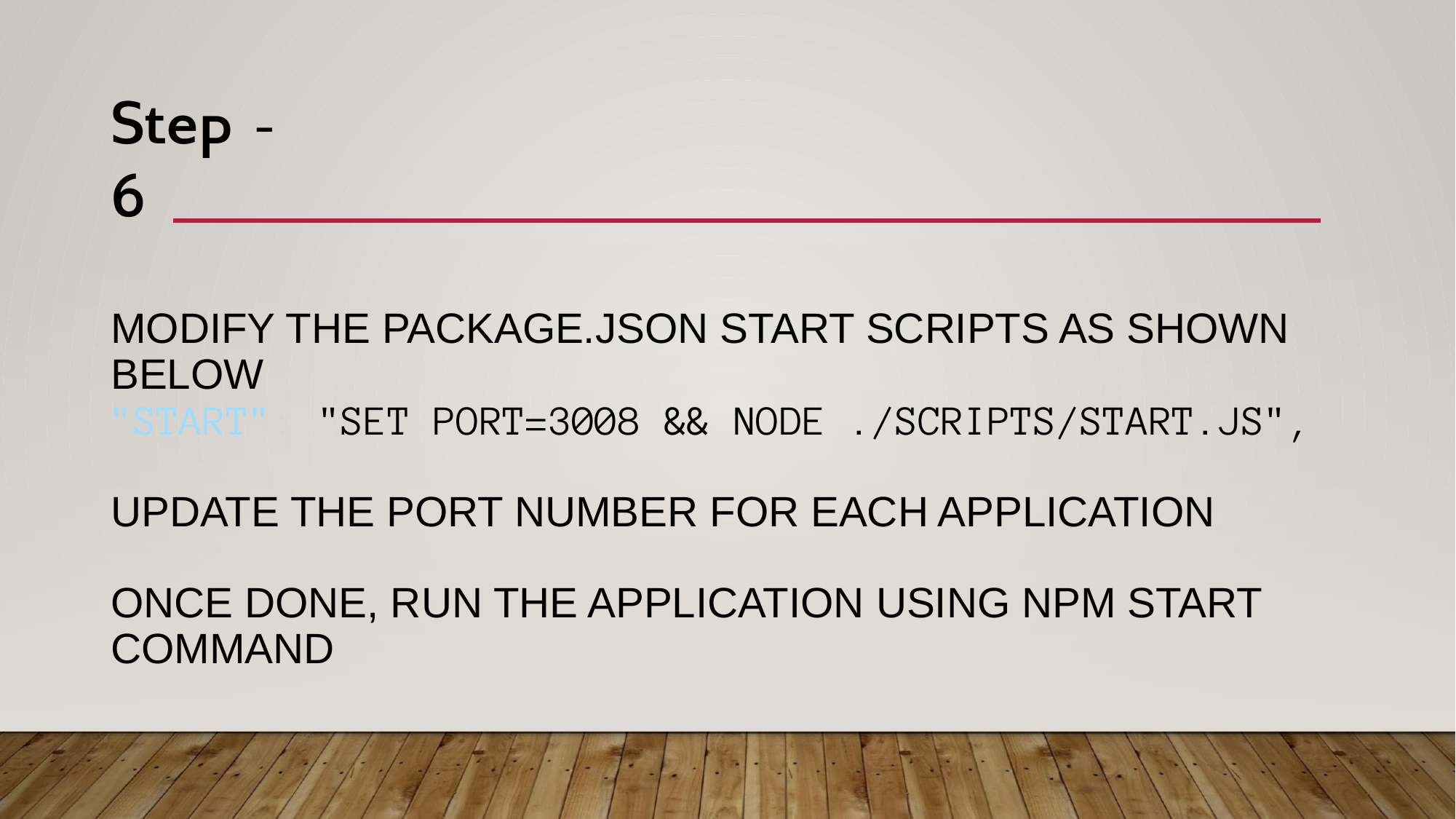

Step - 6
# MODIFY THE PACKAGE.JSON START SCRIPTS AS SHOWN BELOW "START": "SET PORT=3008 && NODE ./SCRIPTS/START.JS", UPDATE THE PORT NUMBER FOR EACH APPLICATION ONCE DONE, RUN THE APPLICATION USING NPM START COMMAND